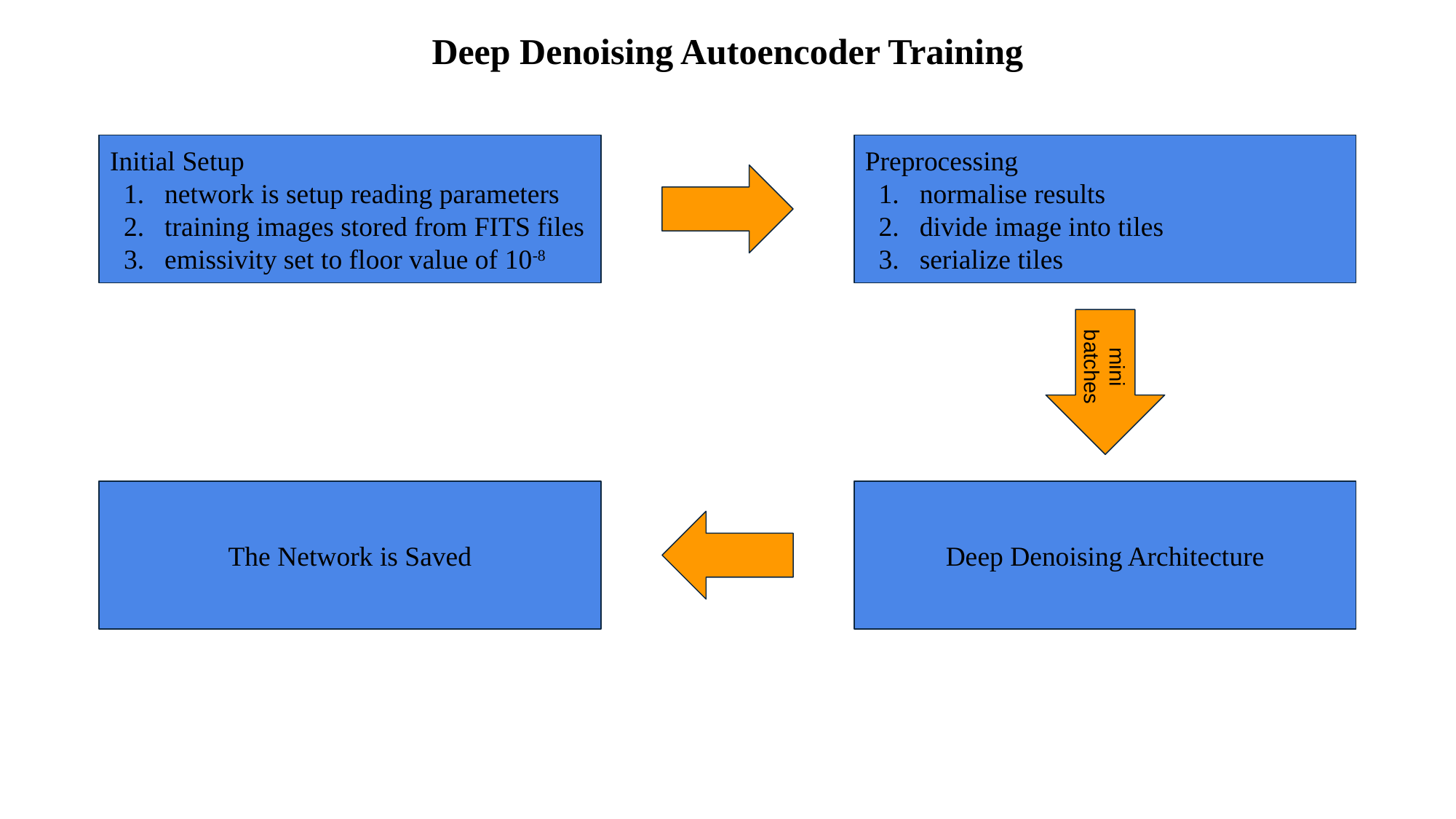

# Deep Denoising Autoencoder Training
Initial Setup
network is setup reading parameters
training images stored from FITS files
emissivity set to floor value of 10-8
Preprocessing
normalise results
divide image into tiles
serialize tiles

mini batches
The Network is Saved
Deep Denoising Architecture